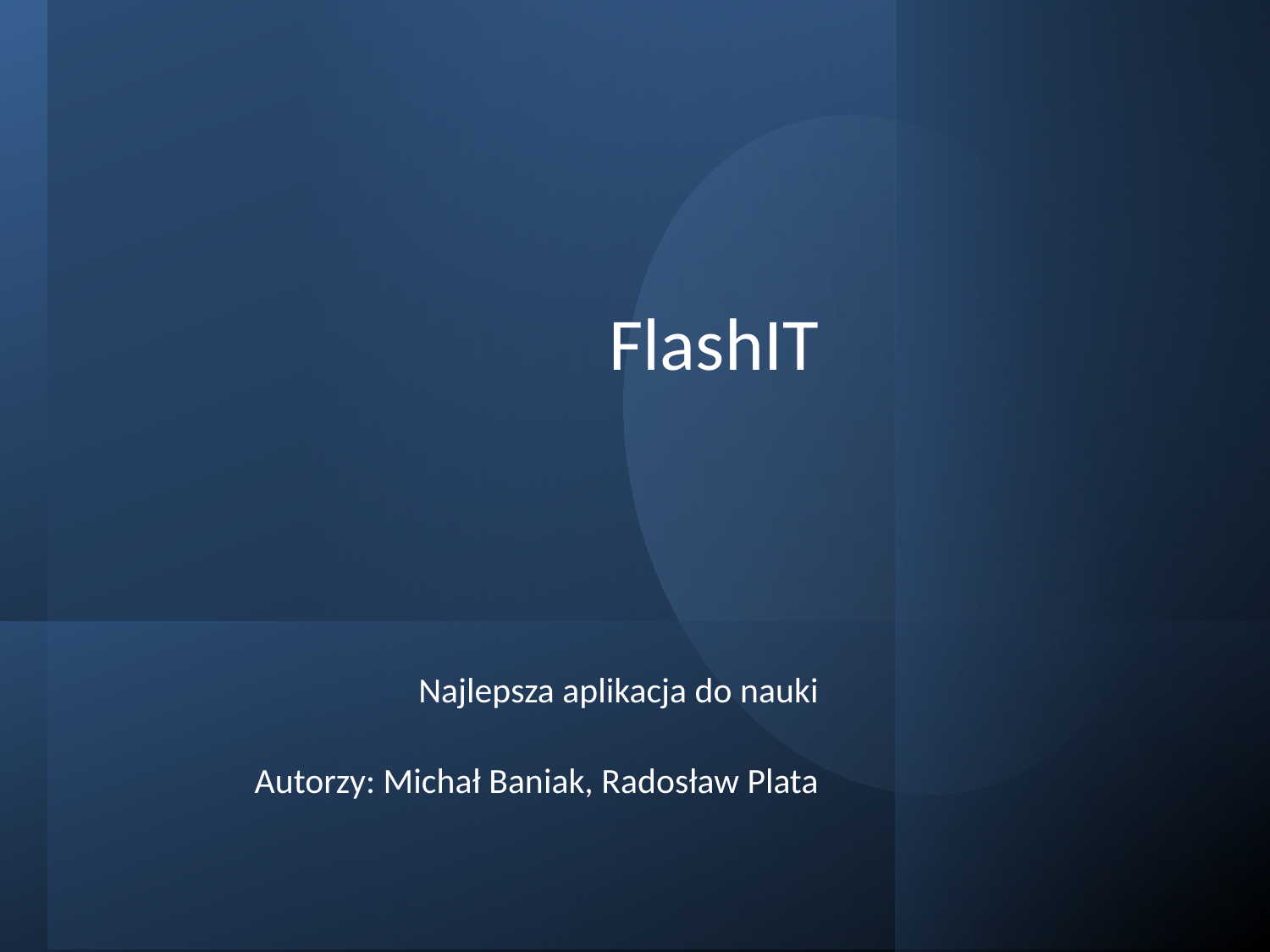

# FlashIT

Najlepsza aplikacja do nauki

Autorzy: Michał Baniak, Radosław Plata